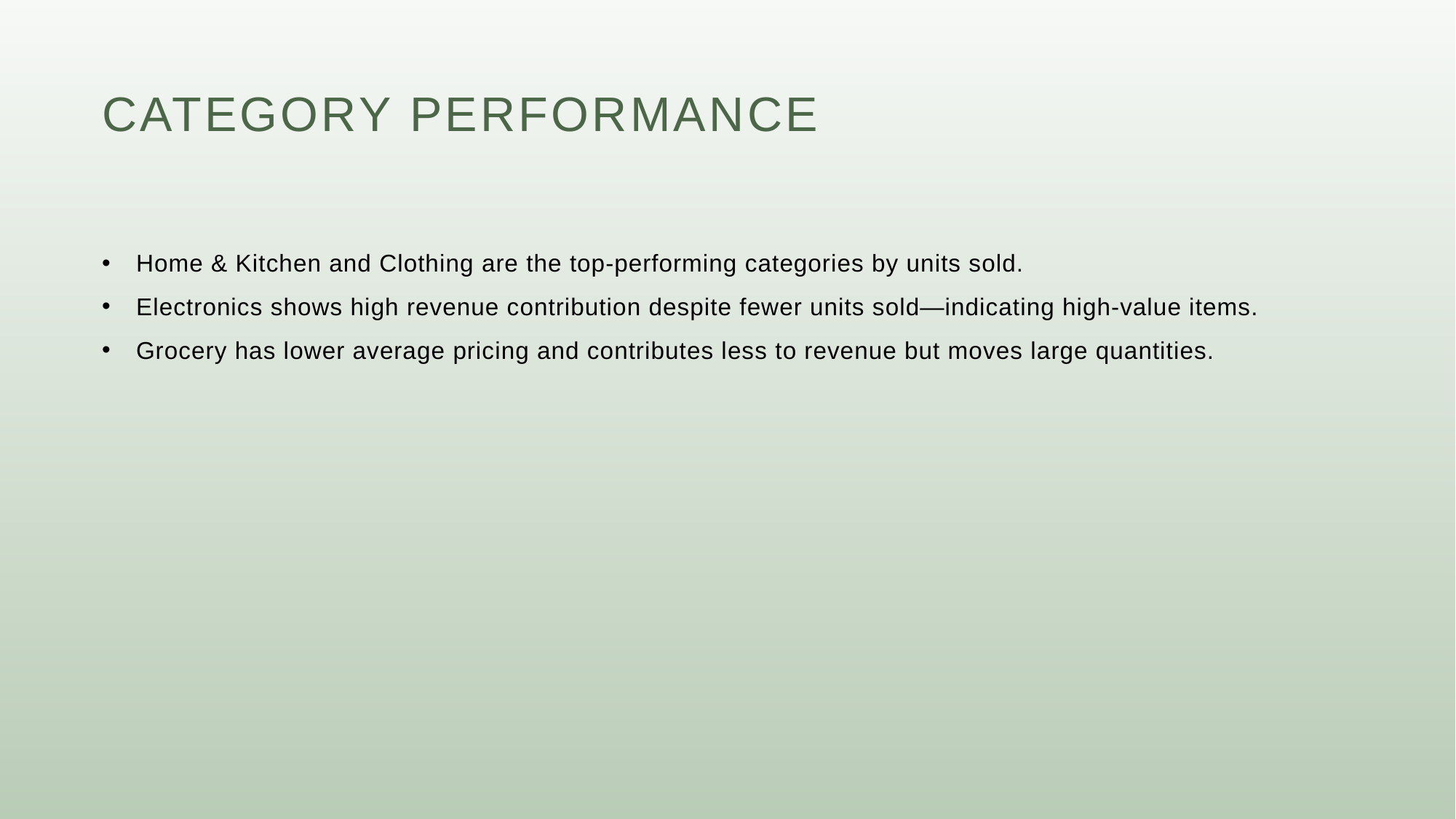

# Category Performance
Home & Kitchen and Clothing are the top-performing categories by units sold.
Electronics shows high revenue contribution despite fewer units sold—indicating high-value items.
Grocery has lower average pricing and contributes less to revenue but moves large quantities.